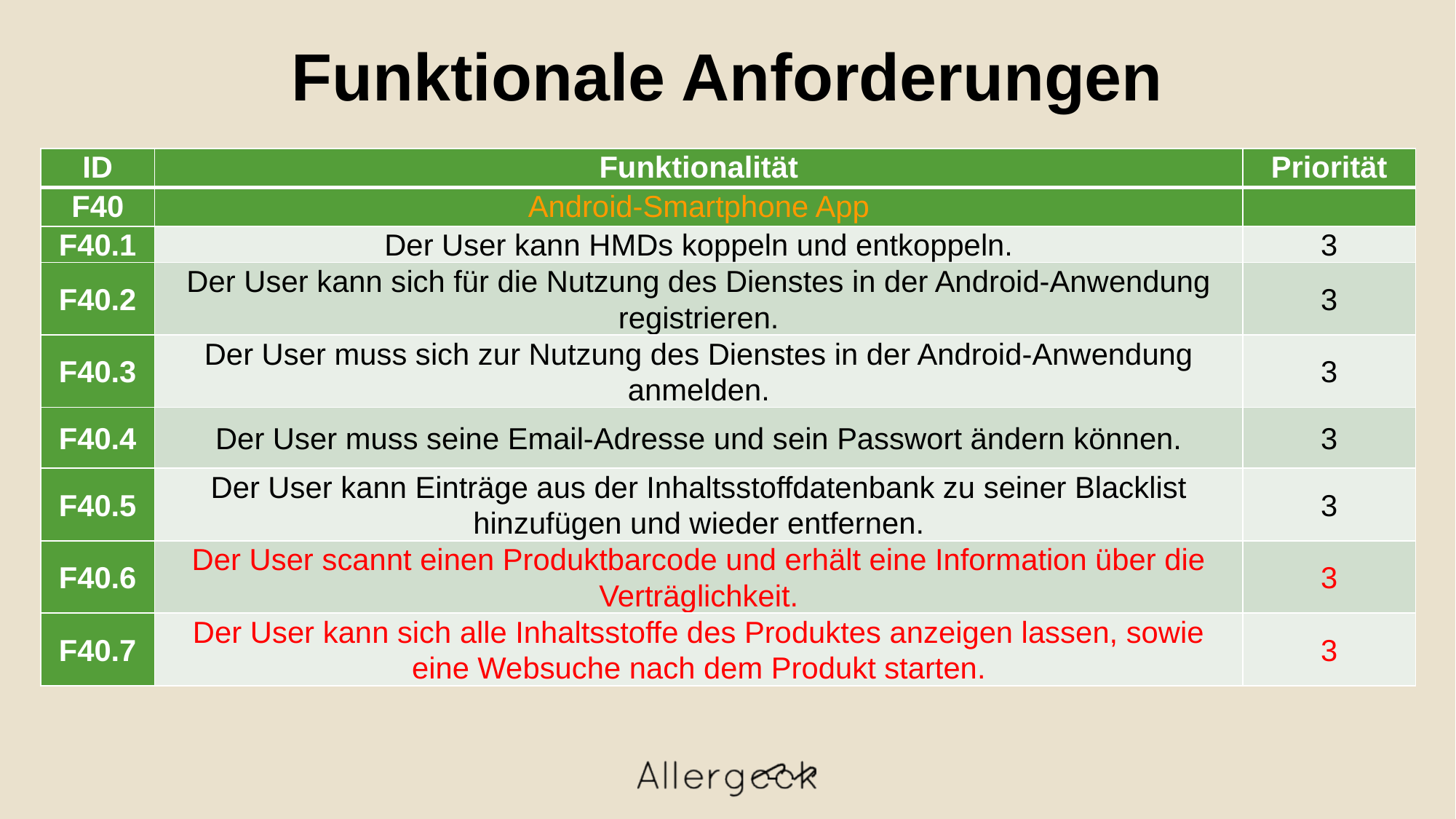

# Funktionale Anforderungen
| ID | Funktionalität | Priorität |
| --- | --- | --- |
| F40 | Android-Smartphone App |  |
| F40.1 | Der User kann HMDs koppeln und entkoppeln. | 3 |
| F40.2 | Der User kann sich für die Nutzung des Dienstes in der Android-Anwendung registrieren. | 3 |
| F40.3 | Der User muss sich zur Nutzung des Dienstes in der Android-Anwendung anmelden. | 3 |
| F40.4 | Der User muss seine Email-Adresse und sein Passwort ändern können. | 3 |
| F40.5 | Der User kann Einträge aus der Inhaltsstoffdatenbank zu seiner Blacklist hinzufügen und wieder entfernen. | 3 |
| F40.6 | Der User scannt einen Produktbarcode und erhält eine Information über die Verträglichkeit. | 3 |
| F40.7 | Der User kann sich alle Inhaltsstoffe des Produktes anzeigen lassen, sowie eine Websuche nach dem Produkt starten. | 3 |